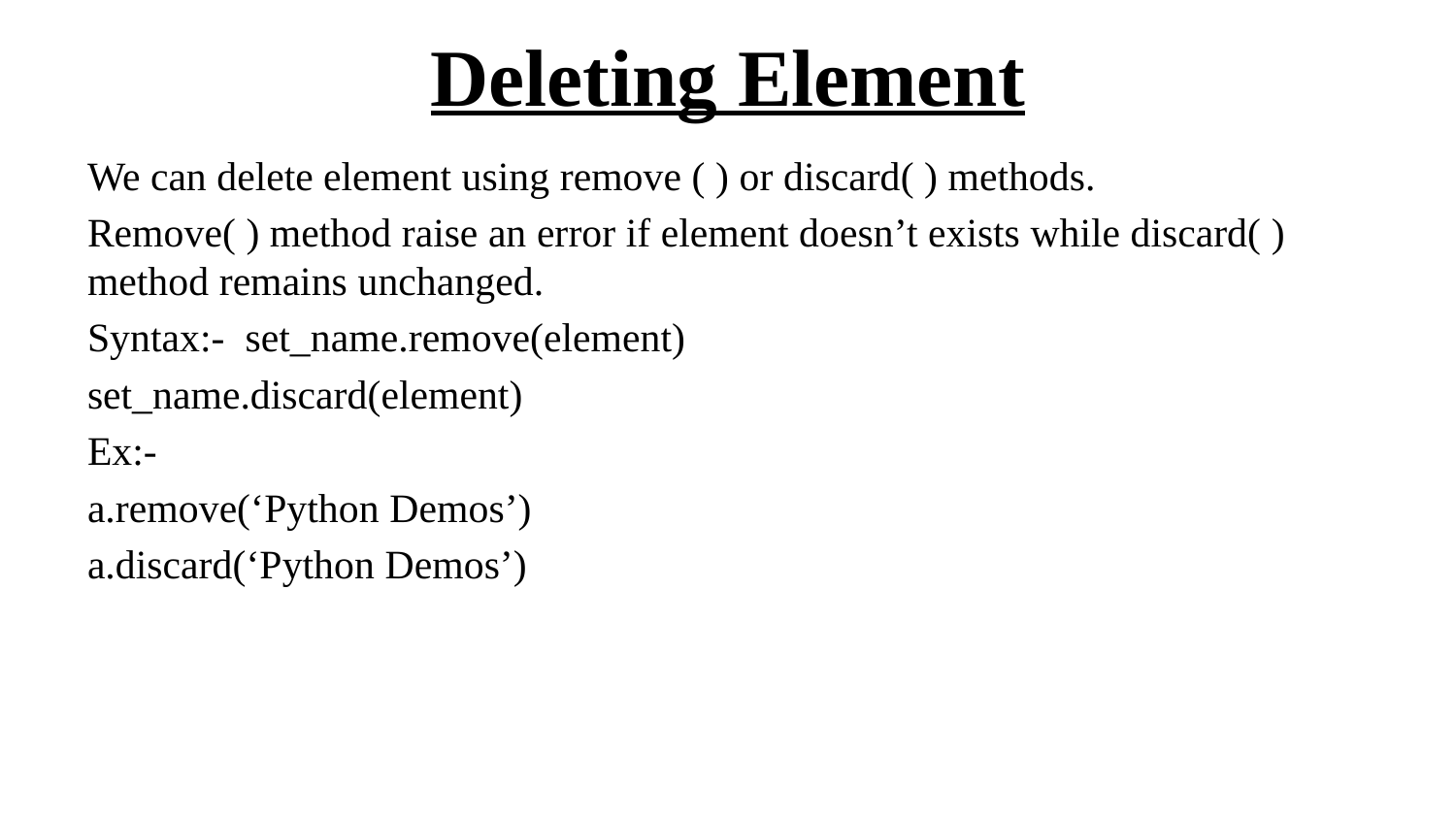

# Deleting Element
We can delete element using remove ( ) or discard( ) methods.
Remove( ) method raise an error if element doesn’t exists while discard( ) method remains unchanged.
Syntax:-  set_name.remove(element)
set_name.discard(element)
Ex:-
a.remove(‘Python Demos’)
a.discard(‘Python Demos’)